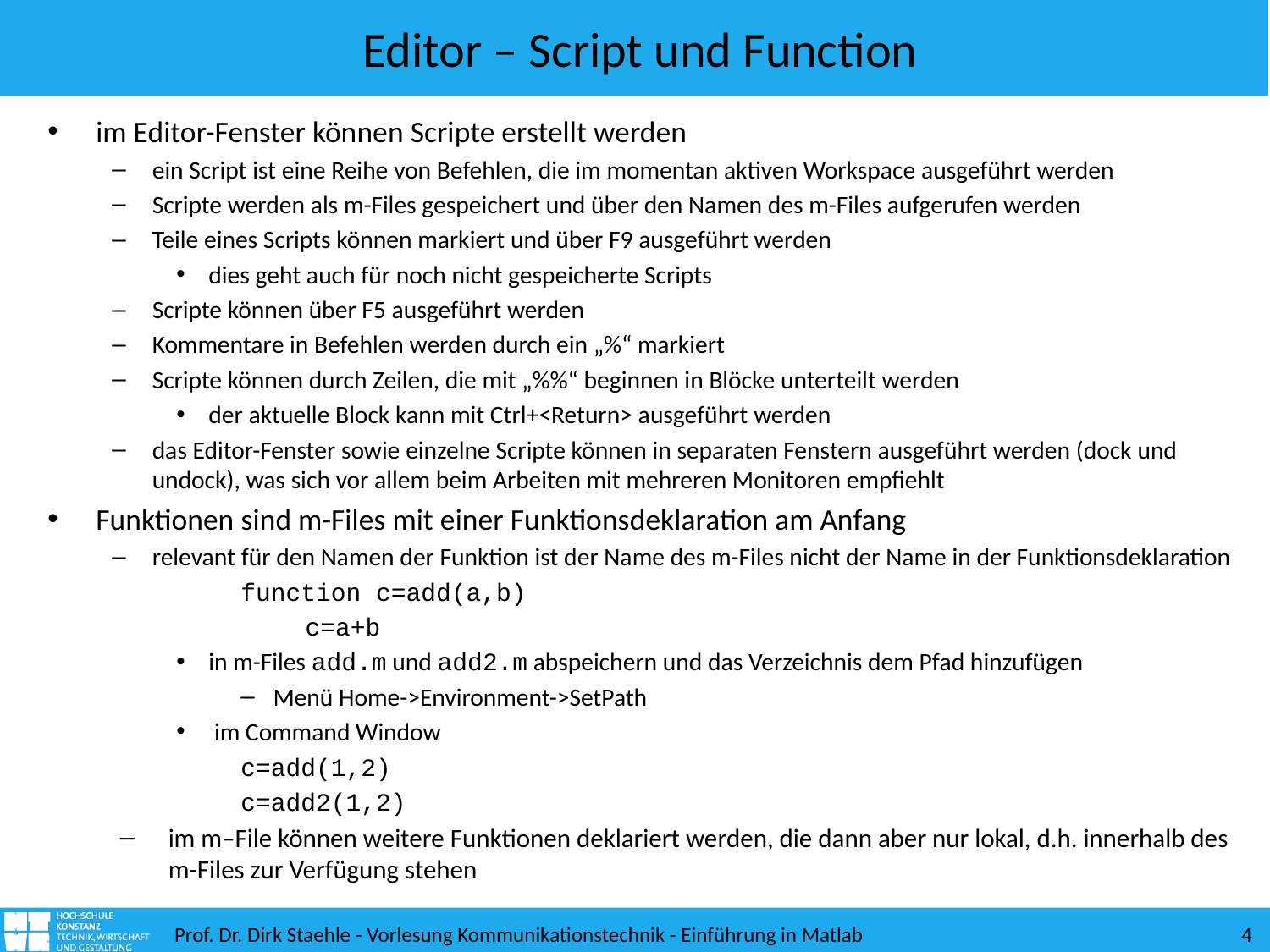

# Editor – Script und Function
im Editor-Fenster können Scripte erstellt werden
ein Script ist eine Reihe von Befehlen, die im momentan aktiven Workspace ausgeführt werden
Scripte werden als m-Files gespeichert und über den Namen des m-Files aufgerufen werden
Teile eines Scripts können markiert und über F9 ausgeführt werden
dies geht auch für noch nicht gespeicherte Scripts
Scripte können über F5 ausgeführt werden
Kommentare in Befehlen werden durch ein „%“ markiert
Scripte können durch Zeilen, die mit „%%“ beginnen in Blöcke unterteilt werden
der aktuelle Block kann mit Ctrl+<Return> ausgeführt werden
das Editor-Fenster sowie einzelne Scripte können in separaten Fenstern ausgeführt werden (dock und undock), was sich vor allem beim Arbeiten mit mehreren Monitoren empfiehlt
Funktionen sind m-Files mit einer Funktionsdeklaration am Anfang
relevant für den Namen der Funktion ist der Name des m-Files nicht der Name in der Funktionsdeklaration
function c=add(a,b)
c=a+b
in m-Files add.m und add2.m abspeichern und das Verzeichnis dem Pfad hinzufügen
Menü Home->Environment->SetPath
 im Command Window
c=add(1,2)
c=add2(1,2)
im m–File können weitere Funktionen deklariert werden, die dann aber nur lokal, d.h. innerhalb des m-Files zur Verfügung stehen

Prof. Dr. Dirk Staehle - Vorlesung Kommunikationstechnik - Einführung in Matlab
4